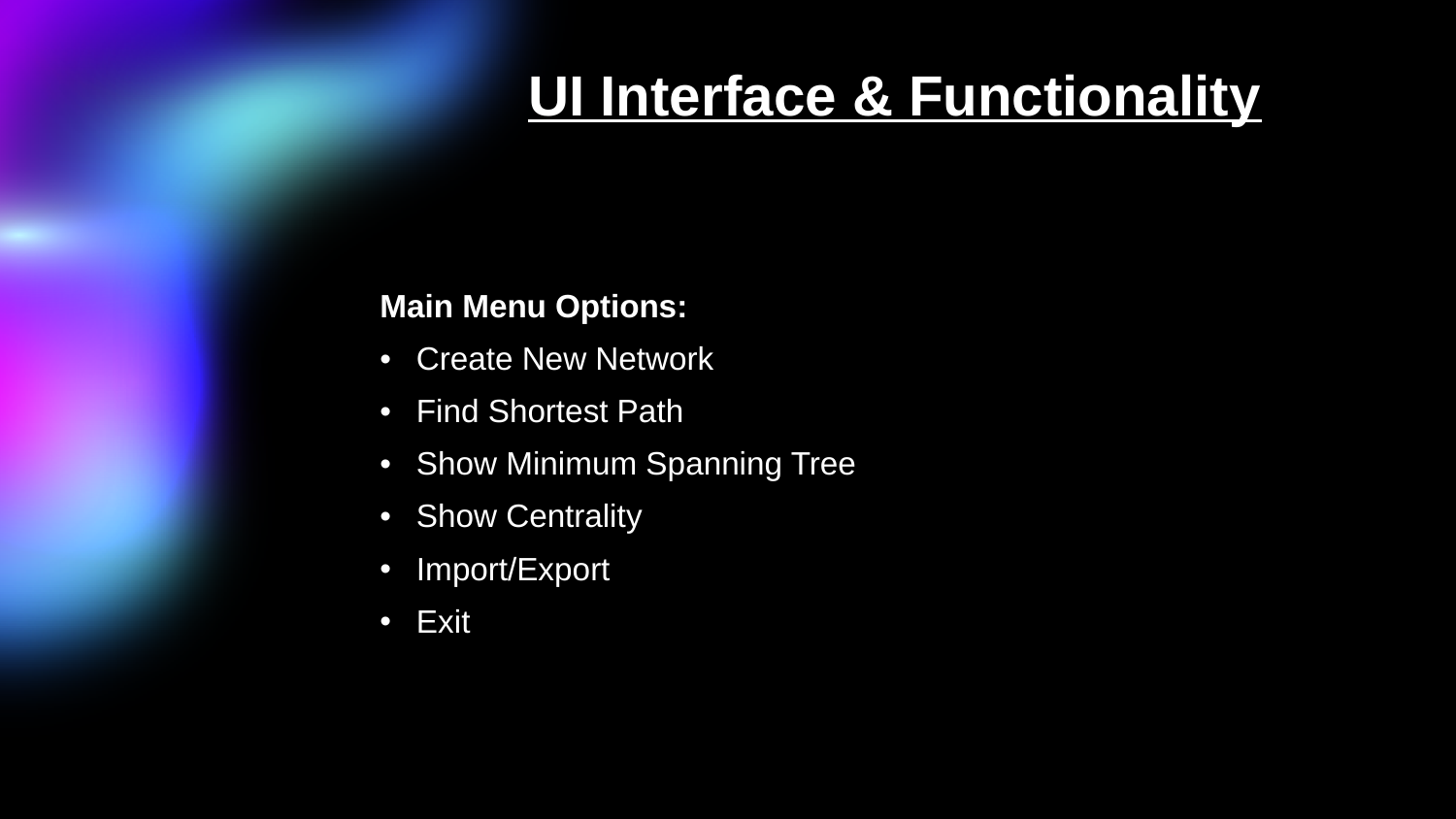

# UI Interface & Functionality
Main Menu Options:
Create New Network
Find Shortest Path
Show Minimum Spanning Tree
Show Centrality
Import/Export
Exit